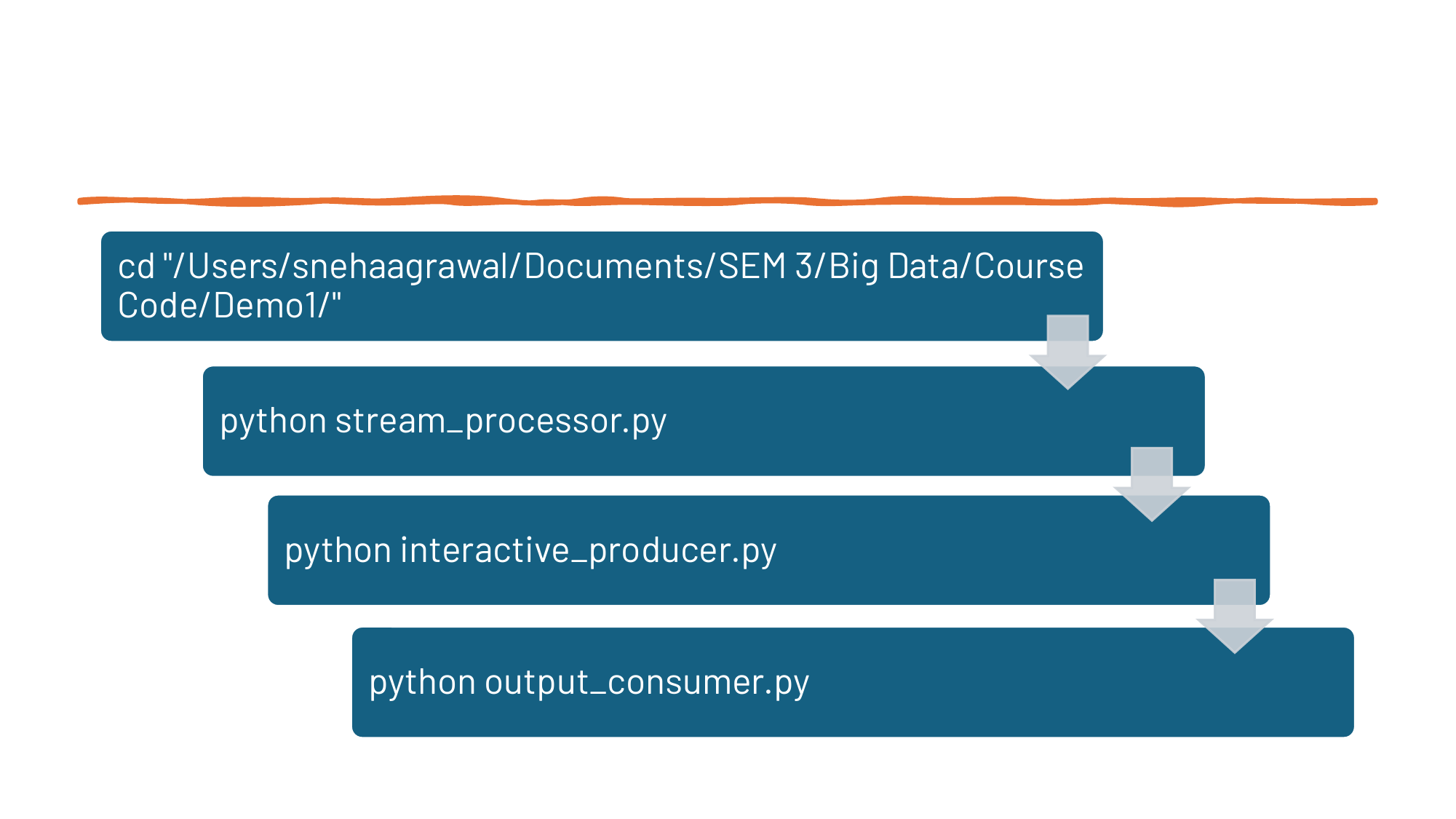

cd "/Users/snehaagrawal/Documents/SEM 3/Big Data/Course Code/Demo1/"
python stream_processor.py
python interactive_producer.py
python output_consumer.py